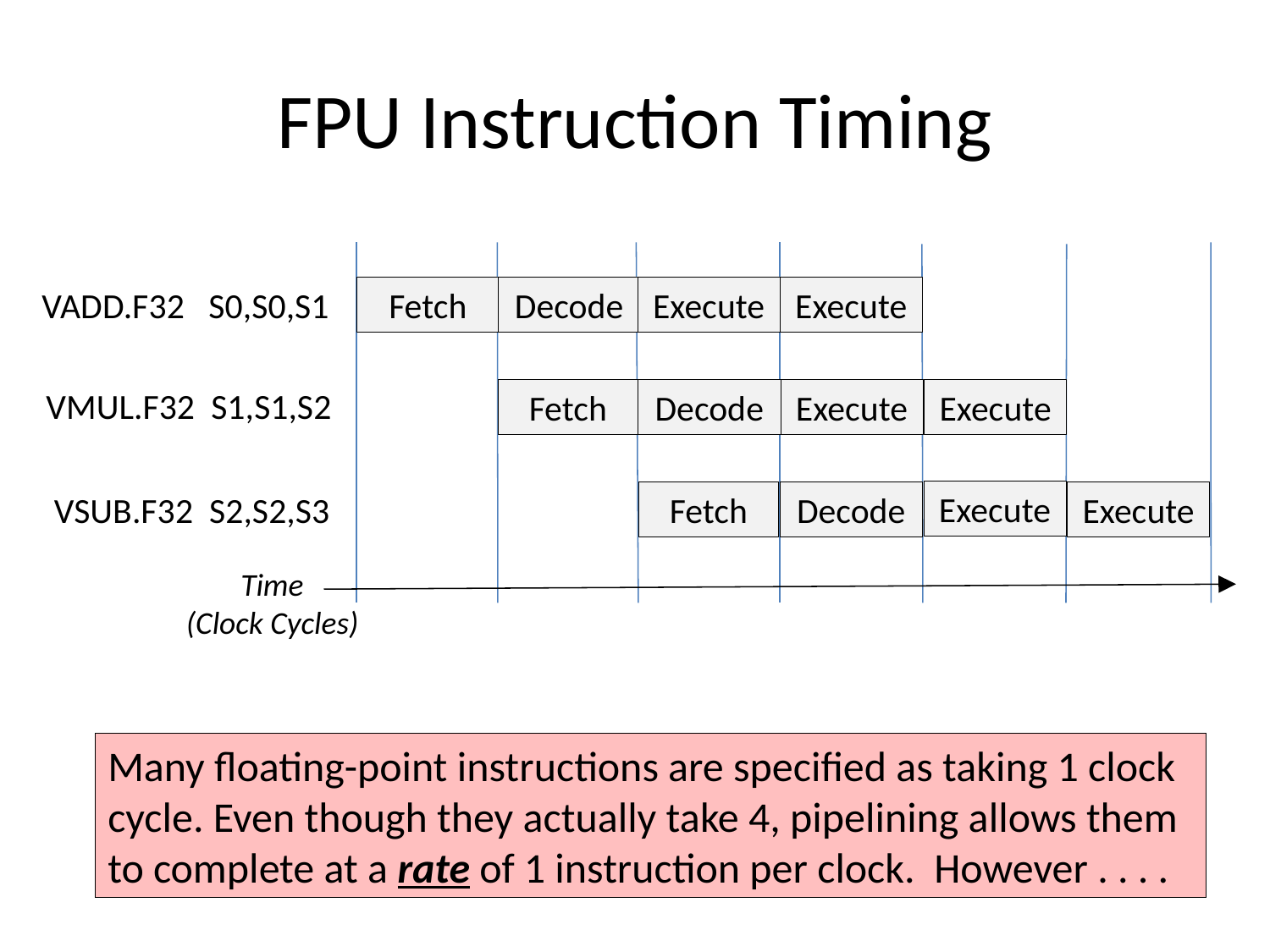

# FPU Instruction Timing
Fetch
Decode
Execute
Execute
Fetch
Decode
Execute
Execute
VADD.F32   S0,S0,S1
VMUL.F32  S1,S1,S2
VSUB.F32  S2,S2,S3
Execute
Fetch
Decode
Execute
Time
(Clock Cycles)
Many floating-point instructions are specified as taking 1 clock cycle. Even though they actually take 4, pipelining allows them to complete at a rate of 1 instruction per clock.  However . . . .